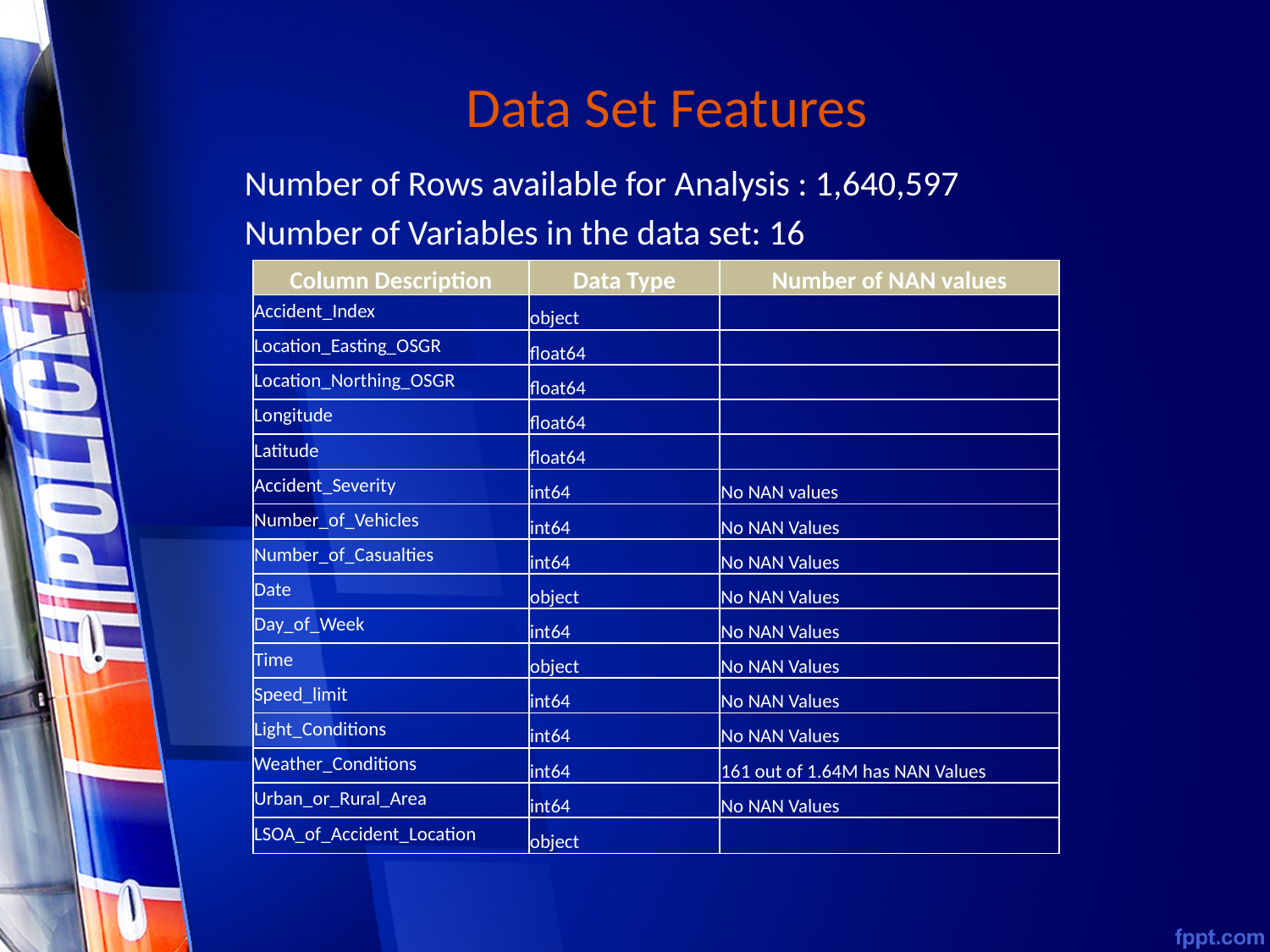

# Data Set Features
Number of Rows available for Analysis : 1,640,597
Number of Variables in the data set: 16
| Column Description | Data Type | Number of NAN values |
| --- | --- | --- |
| Accident\_Index | object |  |
| Location\_Easting\_OSGR | float64 |  |
| Location\_Northing\_OSGR | float64 |  |
| Longitude | float64 |  |
| Latitude | float64 |  |
| Accident\_Severity | int64 | No NAN values |
| Number\_of\_Vehicles | int64 | No NAN Values |
| Number\_of\_Casualties | int64 | No NAN Values |
| Date | object | No NAN Values |
| Day\_of\_Week | int64 | No NAN Values |
| Time | object | No NAN Values |
| Speed\_limit | int64 | No NAN Values |
| Light\_Conditions | int64 | No NAN Values |
| Weather\_Conditions | int64 | 161 out of 1.64M has NAN Values |
| Urban\_or\_Rural\_Area | int64 | No NAN Values |
| LSOA\_of\_Accident\_Location | object |  |